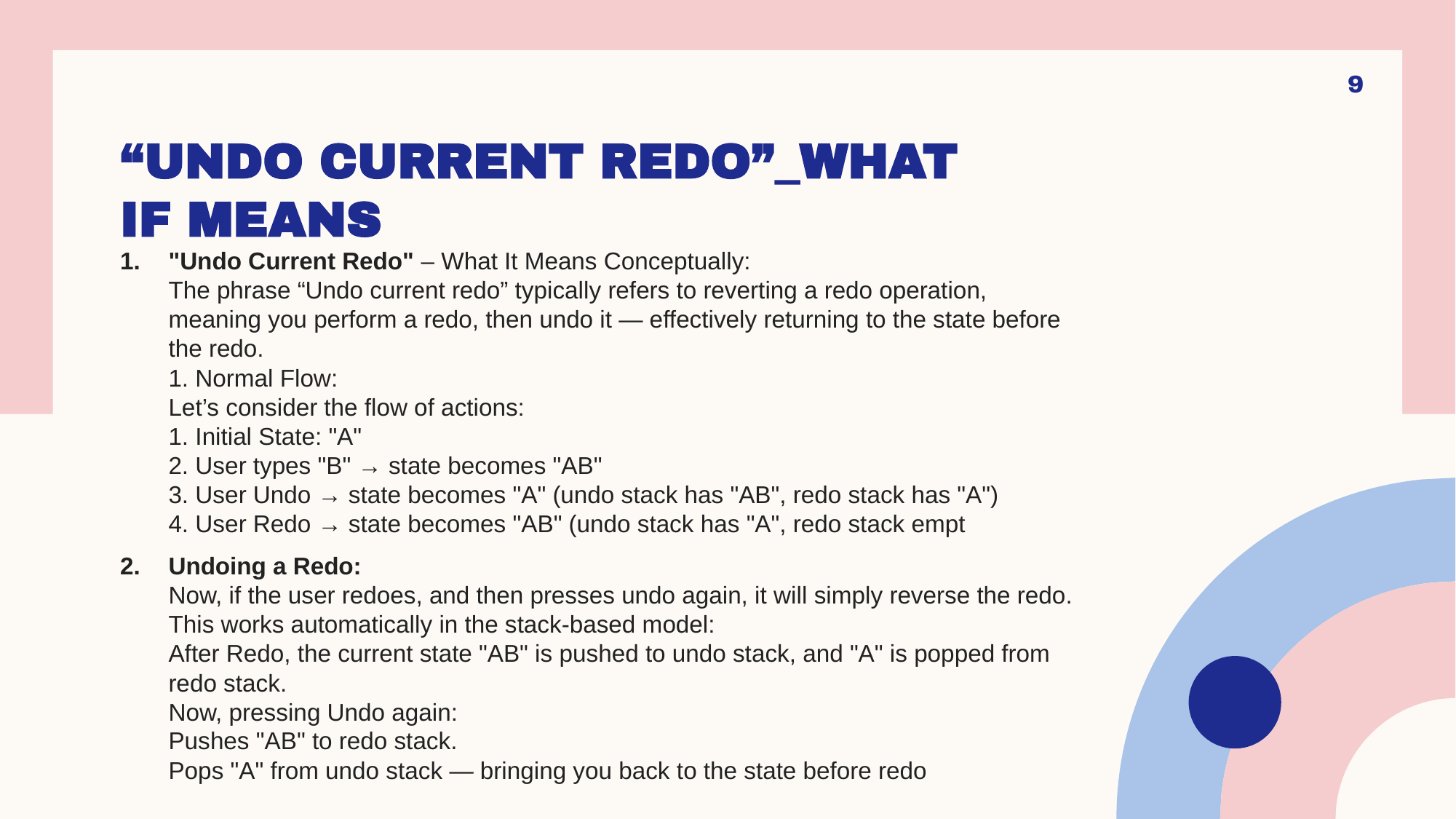

9
# “UNDO CURRENT REDO”_WHAT IF MEANS
"Undo Current Redo" – What It Means Conceptually:
The phrase “Undo current redo” typically refers to reverting a redo operation, meaning you perform a redo, then undo it — effectively returning to the state before the redo.
1. Normal Flow:
Let’s consider the flow of actions:
1. Initial State: "A"
2. User types "B" → state becomes "AB"
3. User Undo → state becomes "A" (undo stack has "AB", redo stack has "A")
4. User Redo → state becomes "AB" (undo stack has "A", redo stack empt
Undoing a Redo:
Now, if the user redoes, and then presses undo again, it will simply reverse the redo.
This works automatically in the stack-based model:
After Redo, the current state "AB" is pushed to undo stack, and "A" is popped from redo stack.
Now, pressing Undo again:
Pushes "AB" to redo stack.
Pops "A" from undo stack — bringing you back to the state before redo